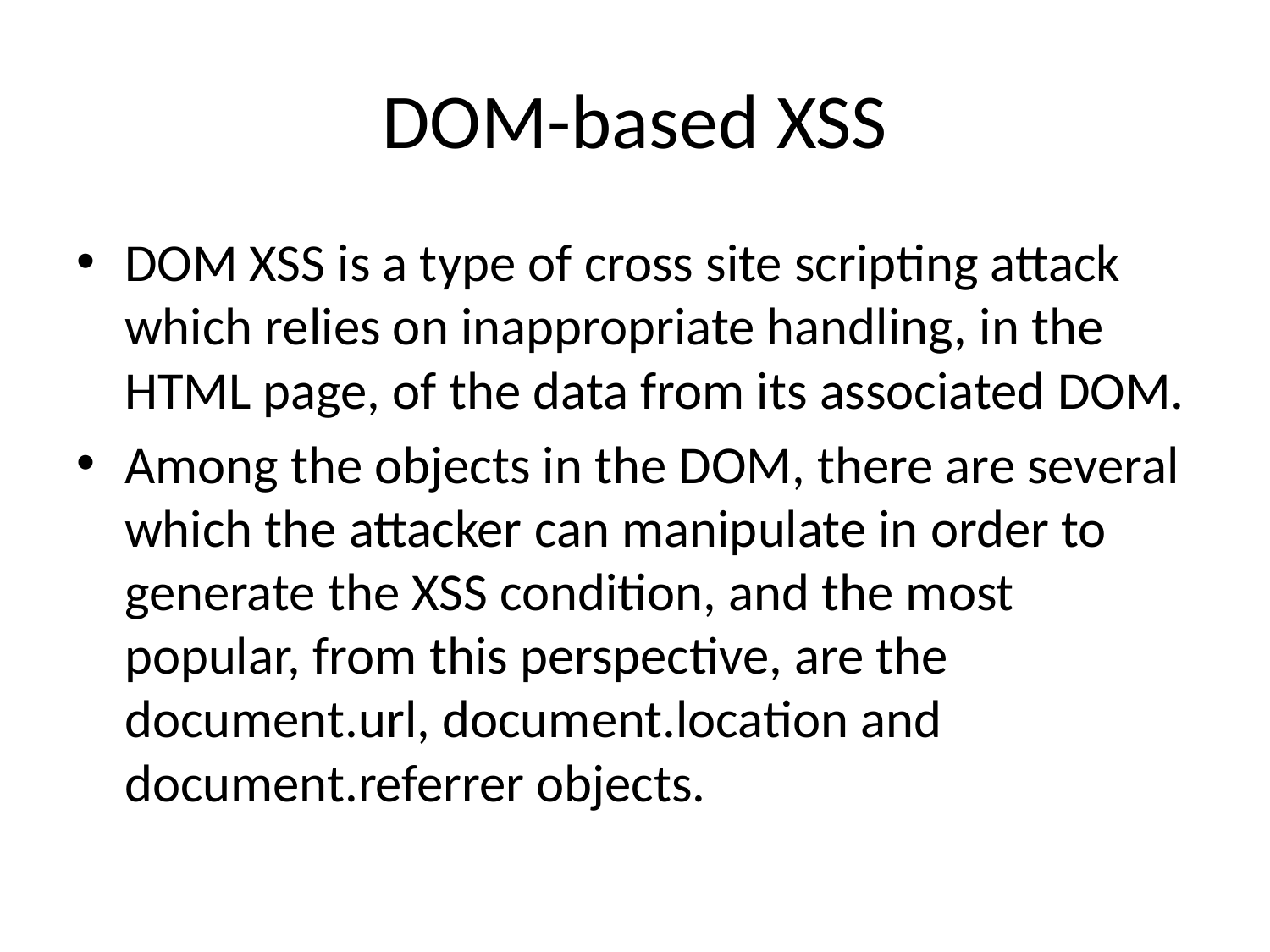

# DOM-based XSS
DOM XSS is a type of cross site scripting attack which relies on inappropriate handling, in the HTML page, of the data from its associated DOM.
Among the objects in the DOM, there are several which the attacker can manipulate in order to generate the XSS condition, and the most popular, from this perspective, are the document.url, document.location and document.referrer objects.